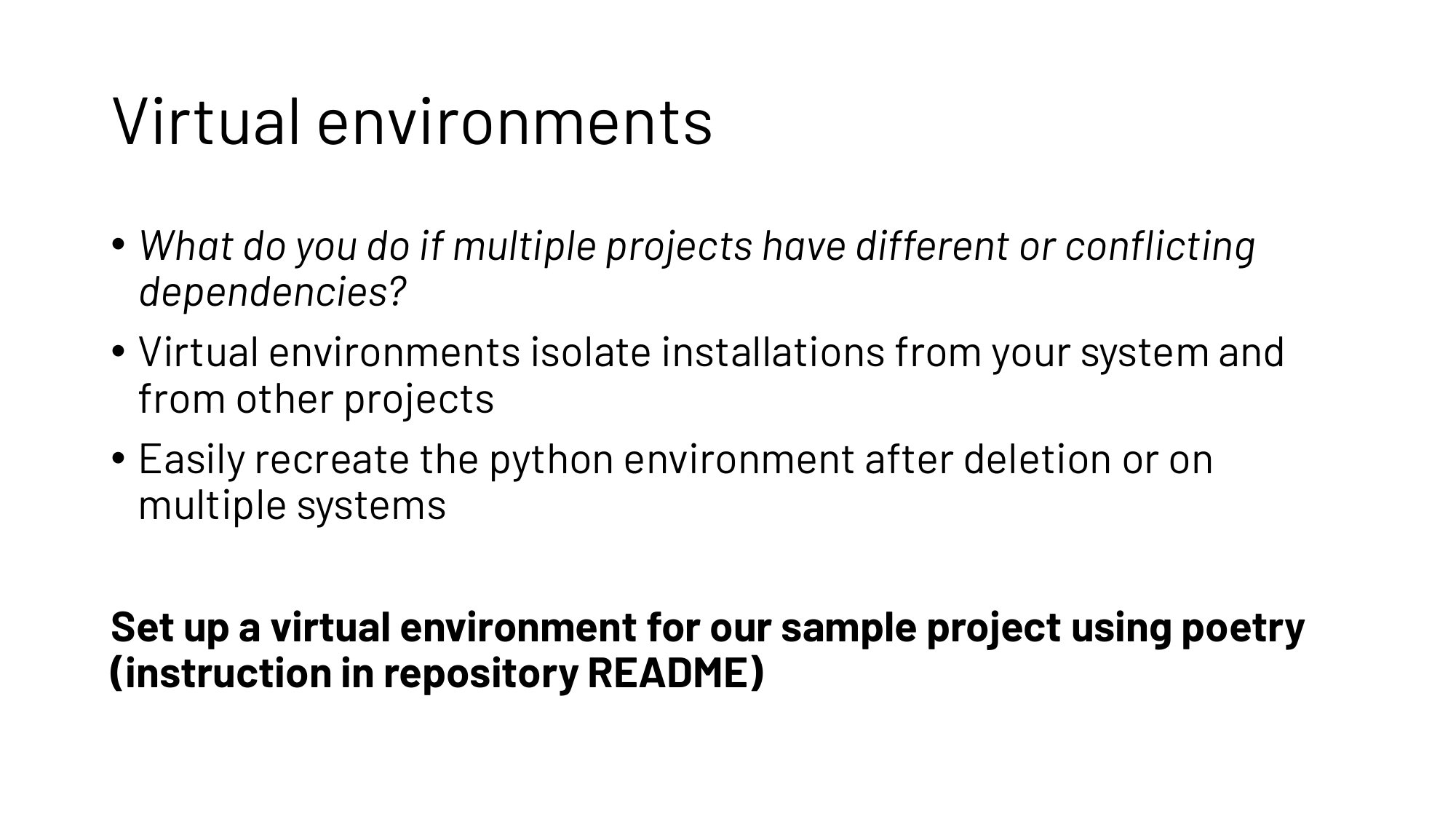

# Virtual environments
What do you do if multiple projects have different or conflicting dependencies?
Virtual environments isolate installations from your system and from other projects
Easily recreate the python environment after deletion or on multiple systems

Set up a virtual environment for our sample project using poetry (instruction in repository README)